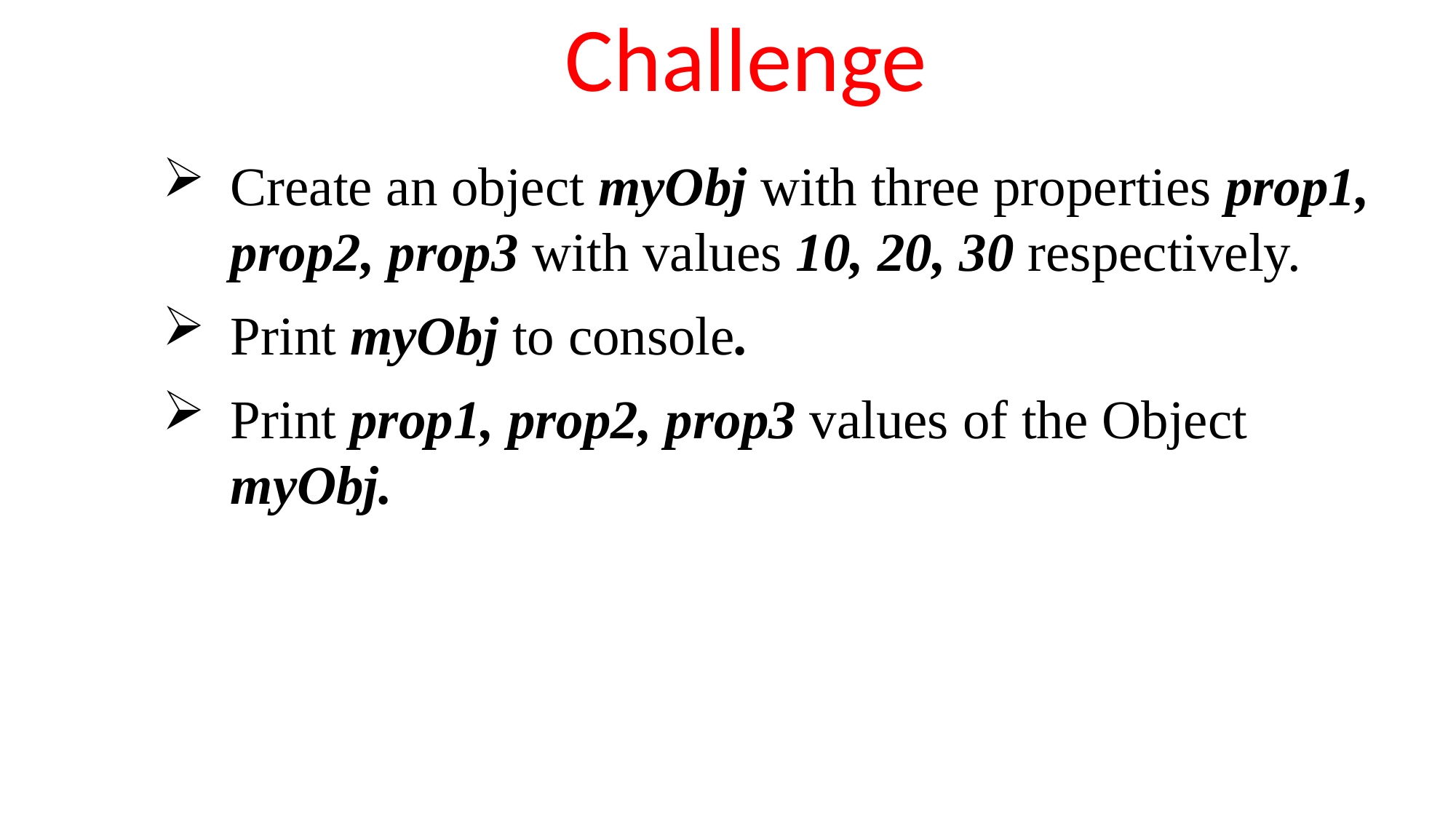

Challenge
Create an object myObj with three properties prop1, prop2, prop3 with values 10, 20, 30 respectively.
Print myObj to console.
Print prop1, prop2, prop3 values of the Object myObj.